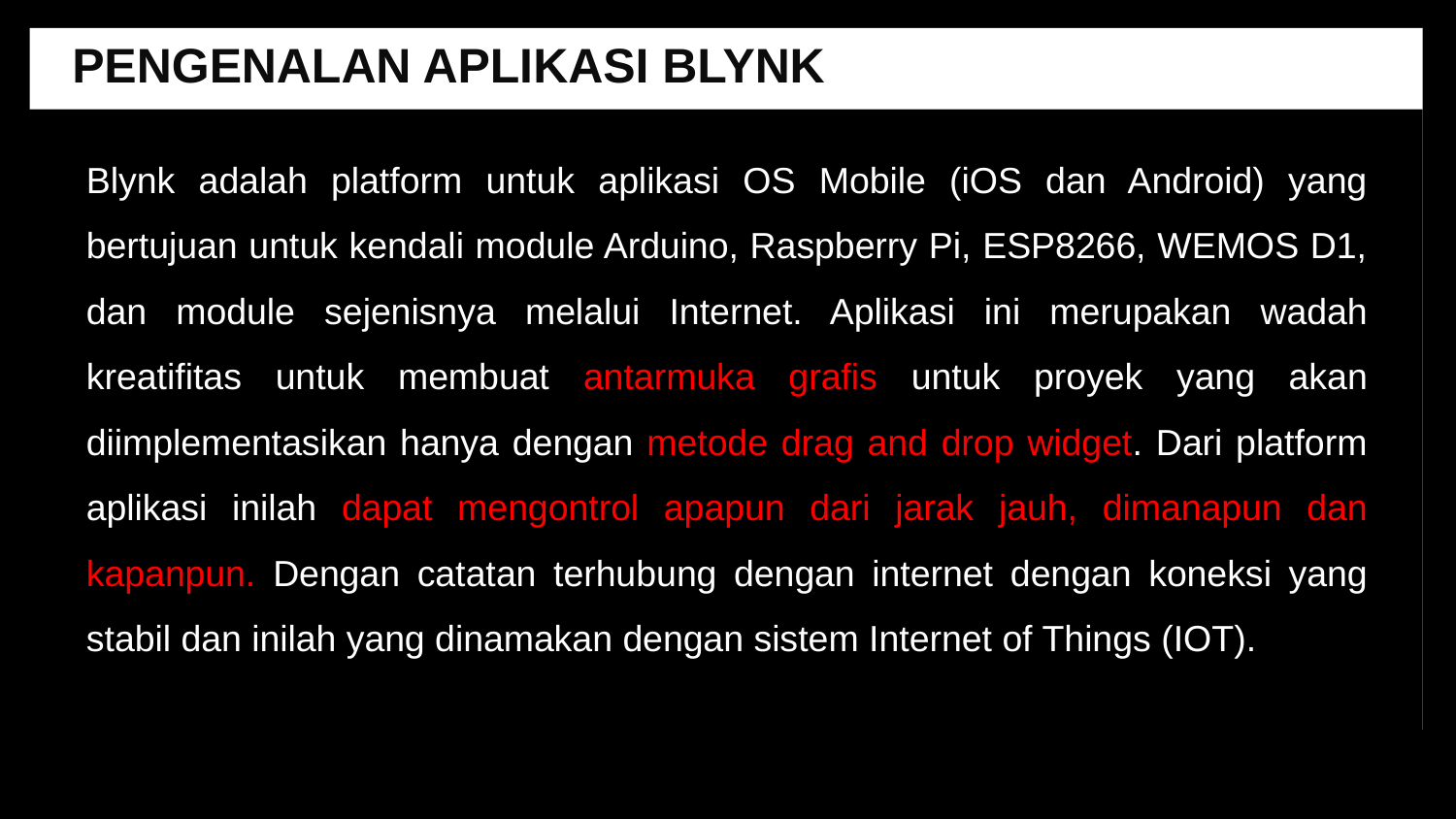

PENGENALAN APLIKASI BLYNK

Blynk adalah platform untuk aplikasi OS Mobile (iOS dan Android) yang bertujuan untuk kendali module Arduino, Raspberry Pi, ESP8266, WEMOS D1, dan module sejenisnya melalui Internet. Aplikasi ini merupakan wadah kreatifitas untuk membuat antarmuka grafis untuk proyek yang akan diimplementasikan hanya dengan metode drag and drop widget. Dari platform aplikasi inilah dapat mengontrol apapun dari jarak jauh, dimanapun dan kapanpun. Dengan catatan terhubung dengan internet dengan koneksi yang stabil dan inilah yang dinamakan dengan sistem Internet of Things (IOT).